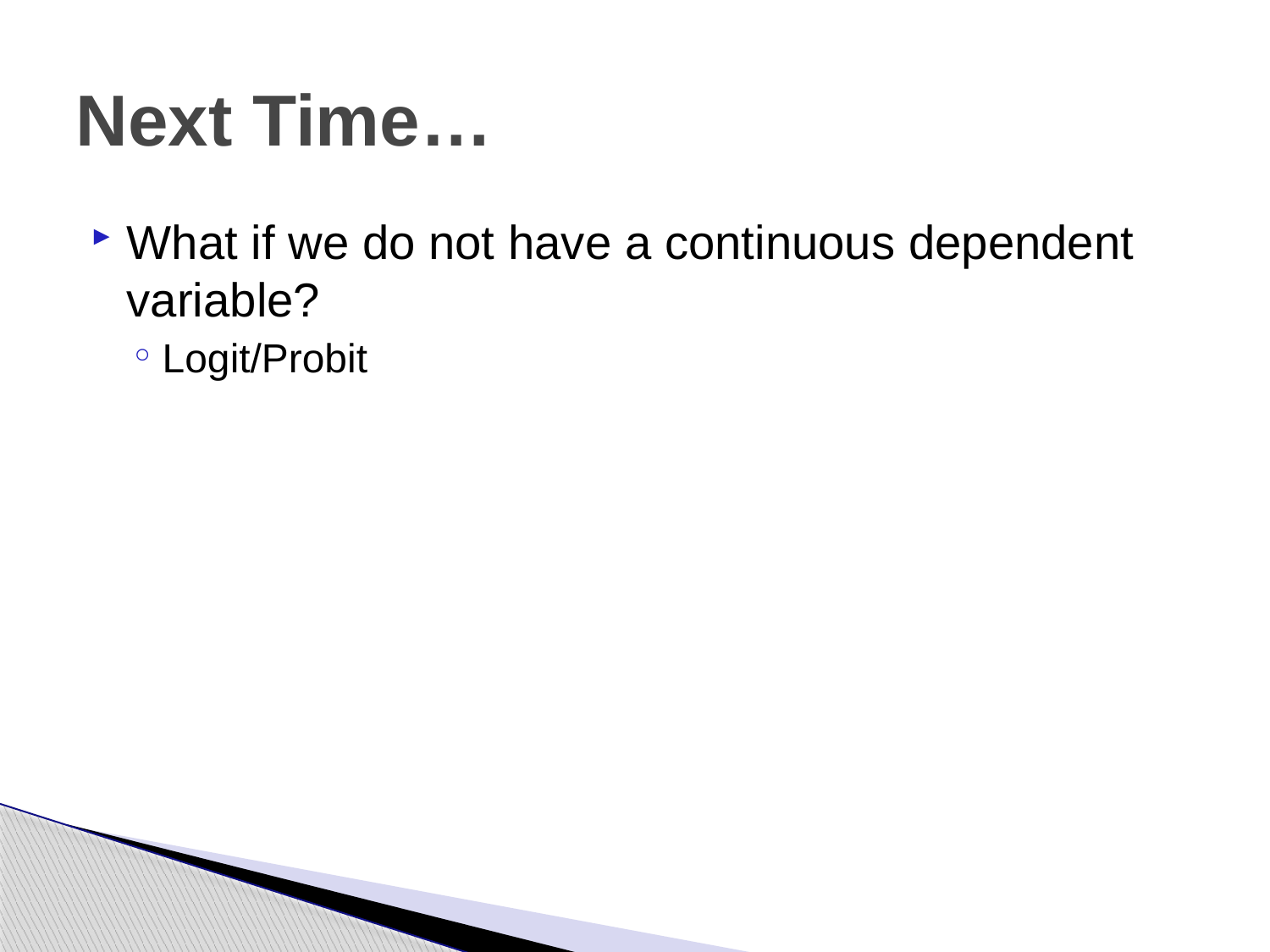

# Next Time…
What if we do not have a continuous dependent variable?
Logit/Probit